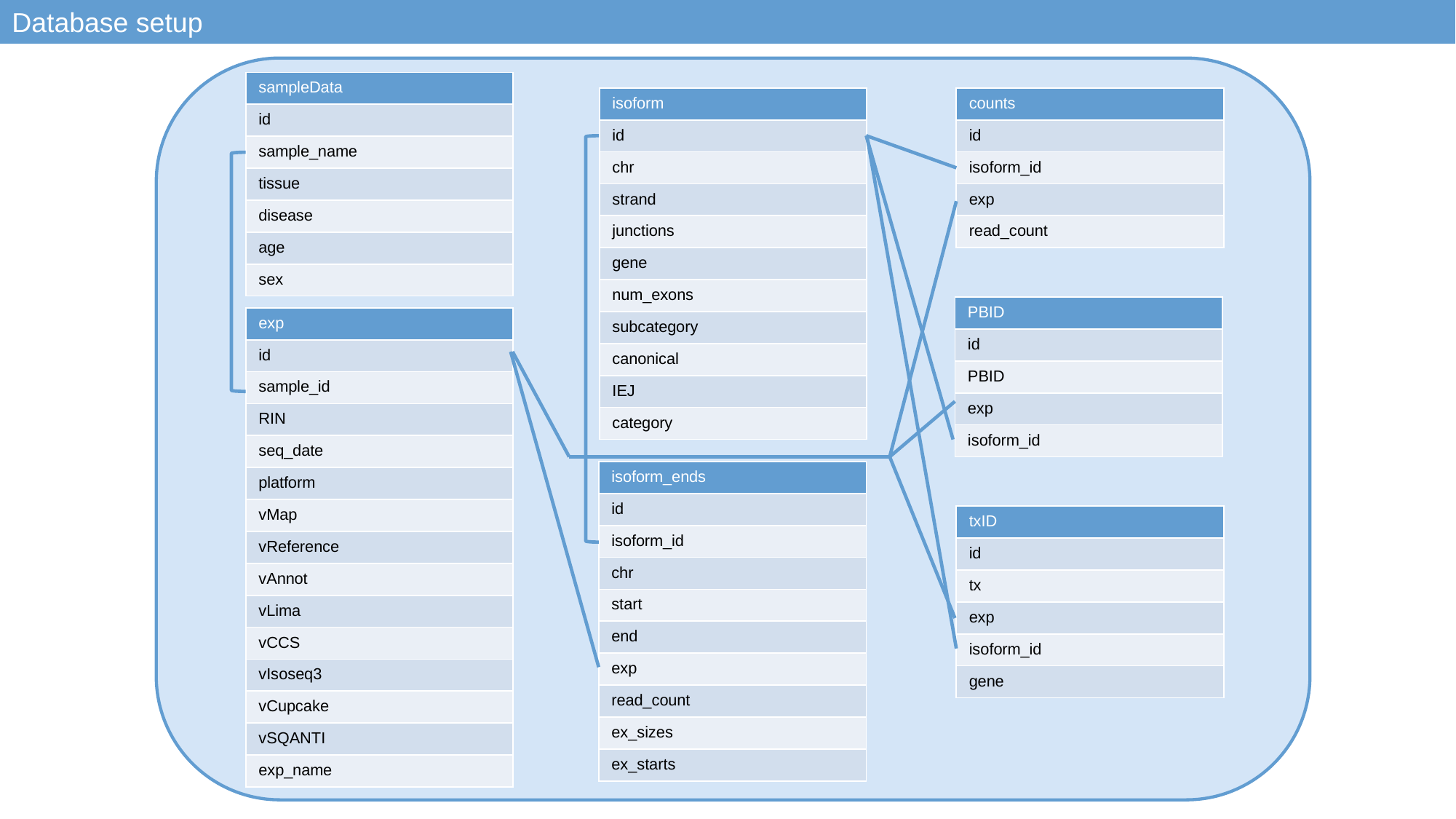

Database setup

| sampleData |
| --- |
| id |
| sample\_name |
| tissue |
| disease |
| age |
| sex |
| isoform |
| --- |
| id |
| chr |
| strand |
| junctions |
| gene |
| num\_exons |
| subcategory |
| canonical |
| IEJ |
| category |
| counts |
| --- |
| id |
| isoform\_id |
| exp |
| read\_count |

| PBID |
| --- |
| id |
| PBID |
| exp |
| isoform\_id |
| exp |
| --- |
| id |
| sample\_id |
| RIN |
| seq\_date |
| platform |
| vMap |
| vReference |
| vAnnot |
| vLima |
| vCCS |
| vIsoseq3 |
| vCupcake |
| vSQANTI |
| exp\_name |
| isoform\_ends |
| --- |
| id |
| isoform\_id |
| chr |
| start |
| end |
| exp |
| read\_count |
| ex\_sizes |
| ex\_starts |
| txID |
| --- |
| id |
| tx |
| exp |
| isoform\_id |
| gene |